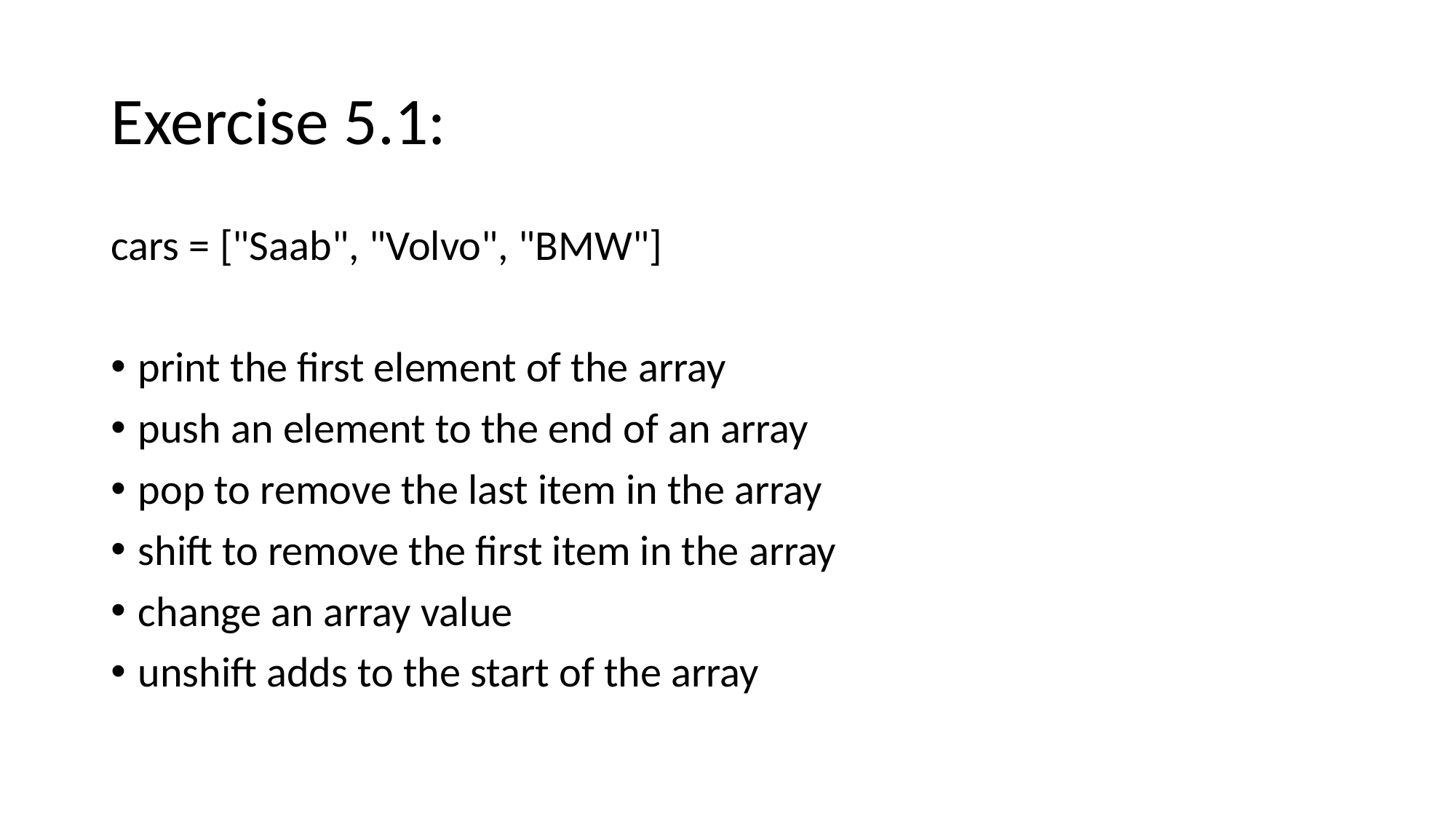

# Exercise 5.1:
cars = ["Saab", "Volvo", "BMW"]

print the first element of the array
push an element to the end of an array
pop to remove the last item in the array
shift to remove the first item in the array
change an array value
unshift adds to the start of the array